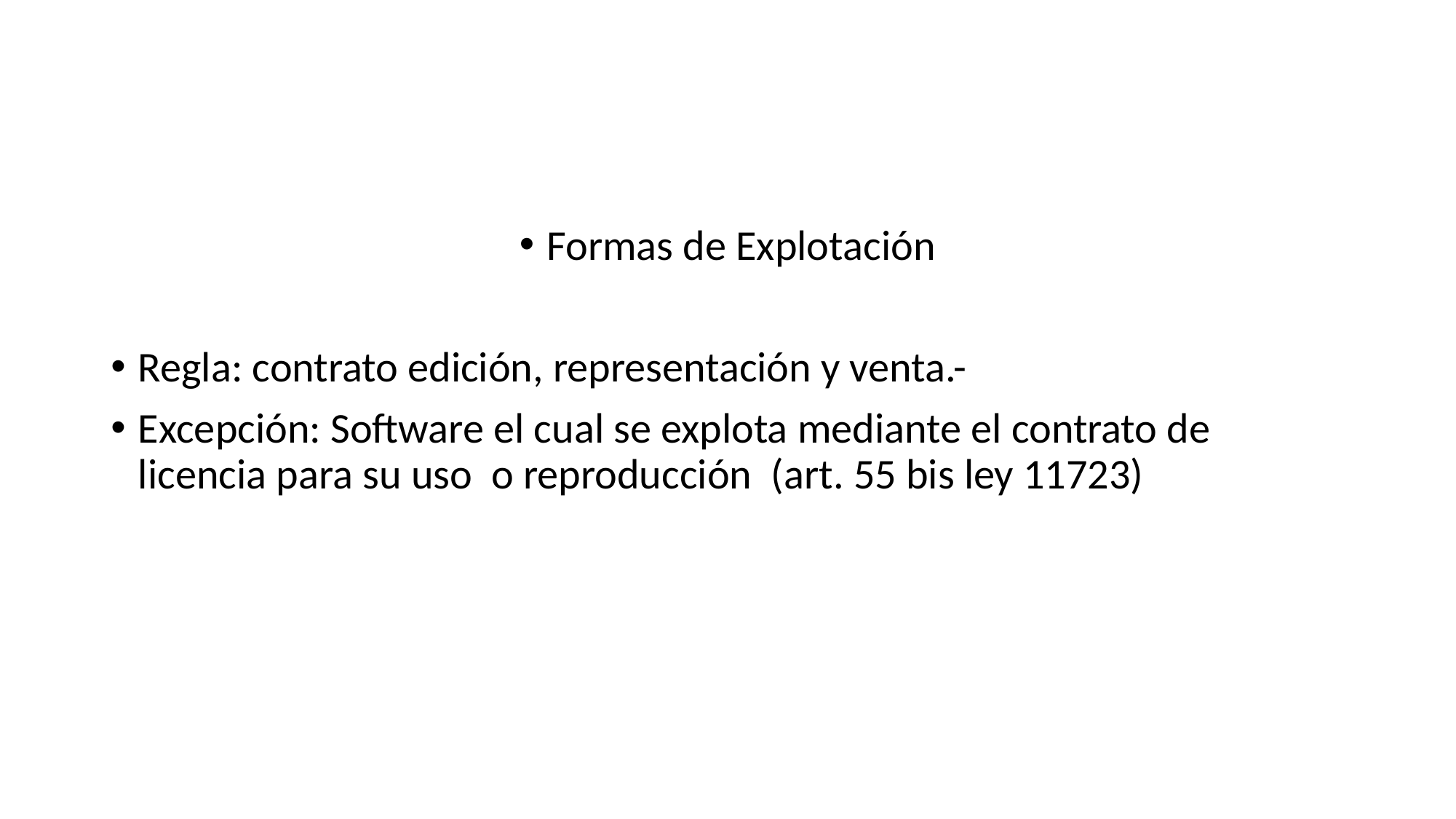

#
Formas de Explotación

Regla: contrato edición, representación y venta.-
Excepción: Software el cual se explota mediante el contrato de licencia para su uso  o reproducción  (art. 55 bis ley 11723)